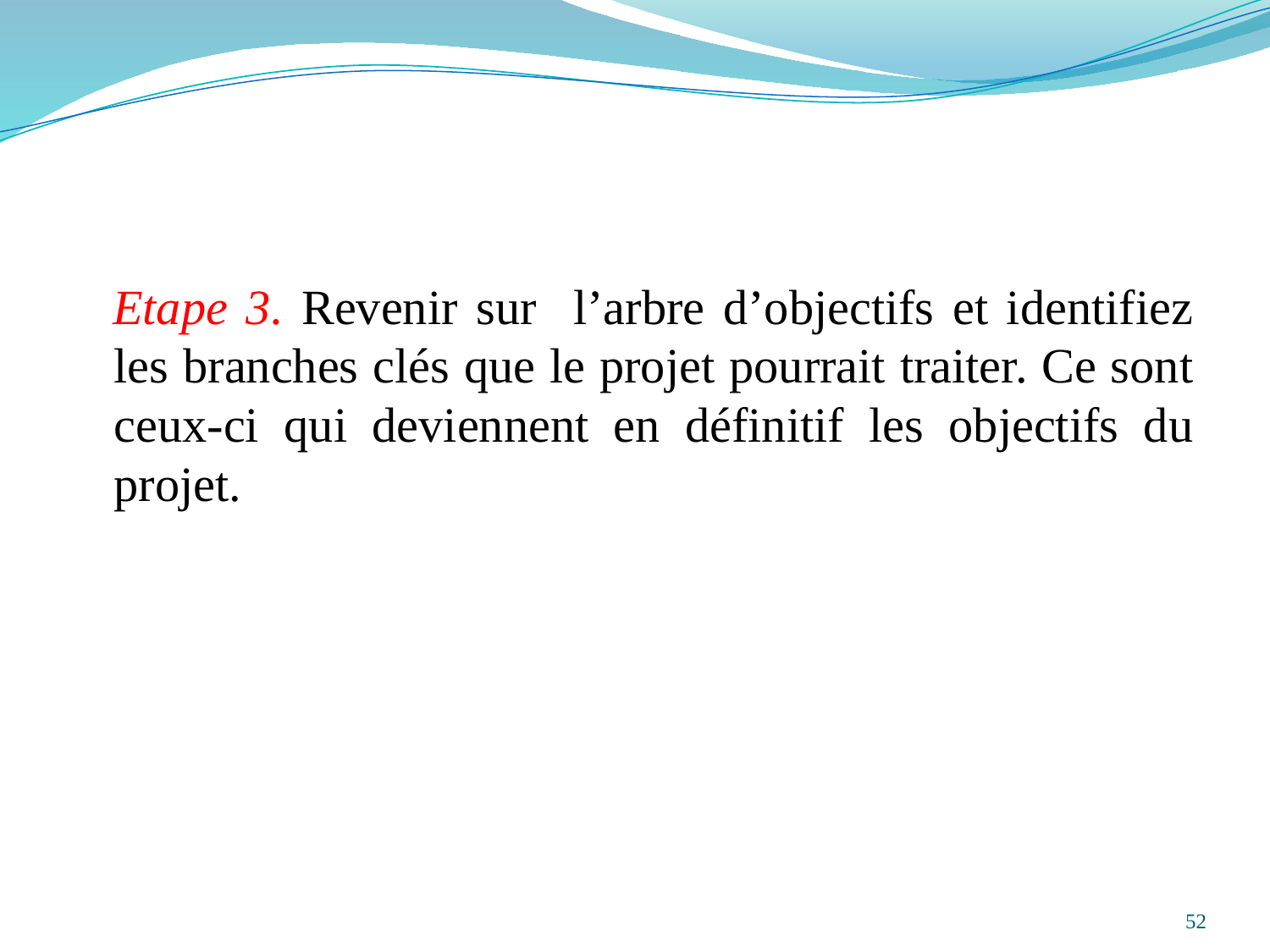

Etape 3. Revenir sur  l’arbre d’objectifs et identifiez les branches clés que le projet pourrait traiter. Ce sont ceux-ci qui deviennent en définitif les objectifs du projet.

52